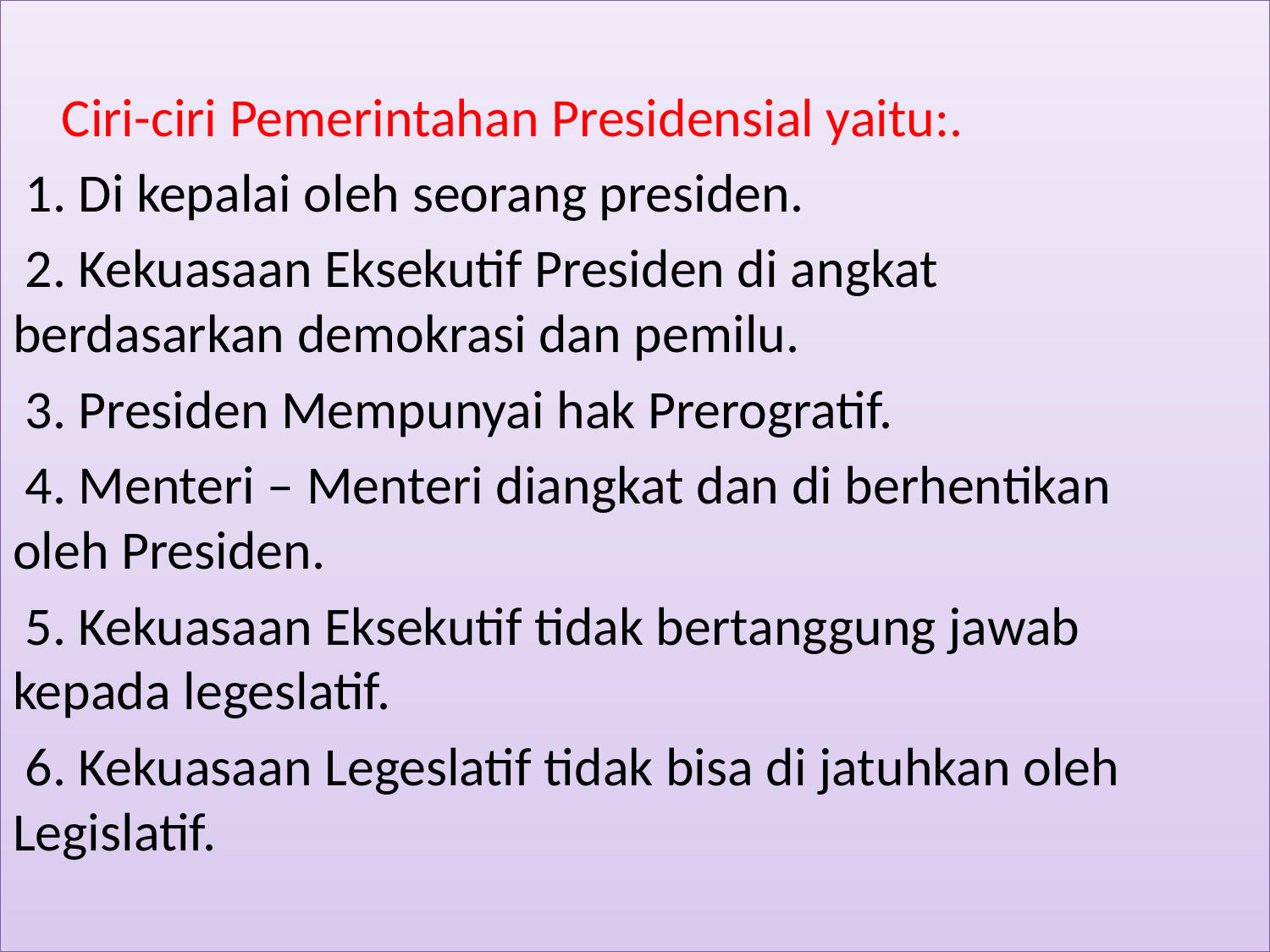

Ciri-ciri Pemerintahan Presidensial yaitu:.
 1. Di kepalai oleh seorang presiden.
 2. Kekuasaan Eksekutif Presiden di angkat 	berdasarkan demokrasi dan pemilu.
 3. Presiden Mempunyai hak Prerogratif.
 4. Menteri – Menteri diangkat dan di berhentikan 	oleh Presiden.
 5. Kekuasaan Eksekutif tidak bertanggung jawab 	kepada legeslatif.
 6. Kekuasaan Legeslatif tidak bisa di jatuhkan oleh 	Legislatif.

#